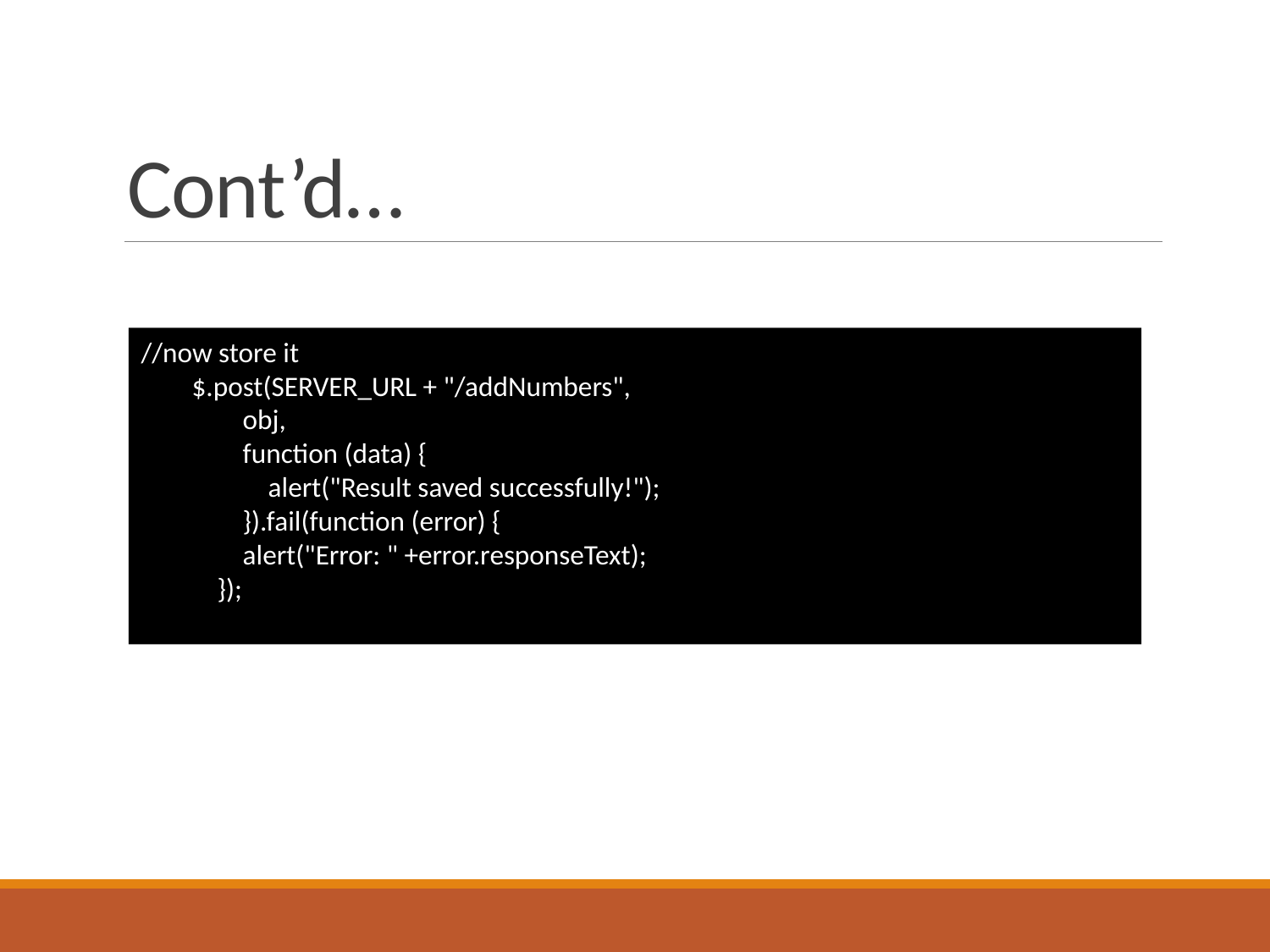

# Cont’d…

//now store it
        $.post(SERVER_URL + "/addNumbers",
                obj,
                function (data) {
                    alert("Result saved successfully!");
                }).fail(function (error) {
                alert("Error: " +error.responseText);
            });